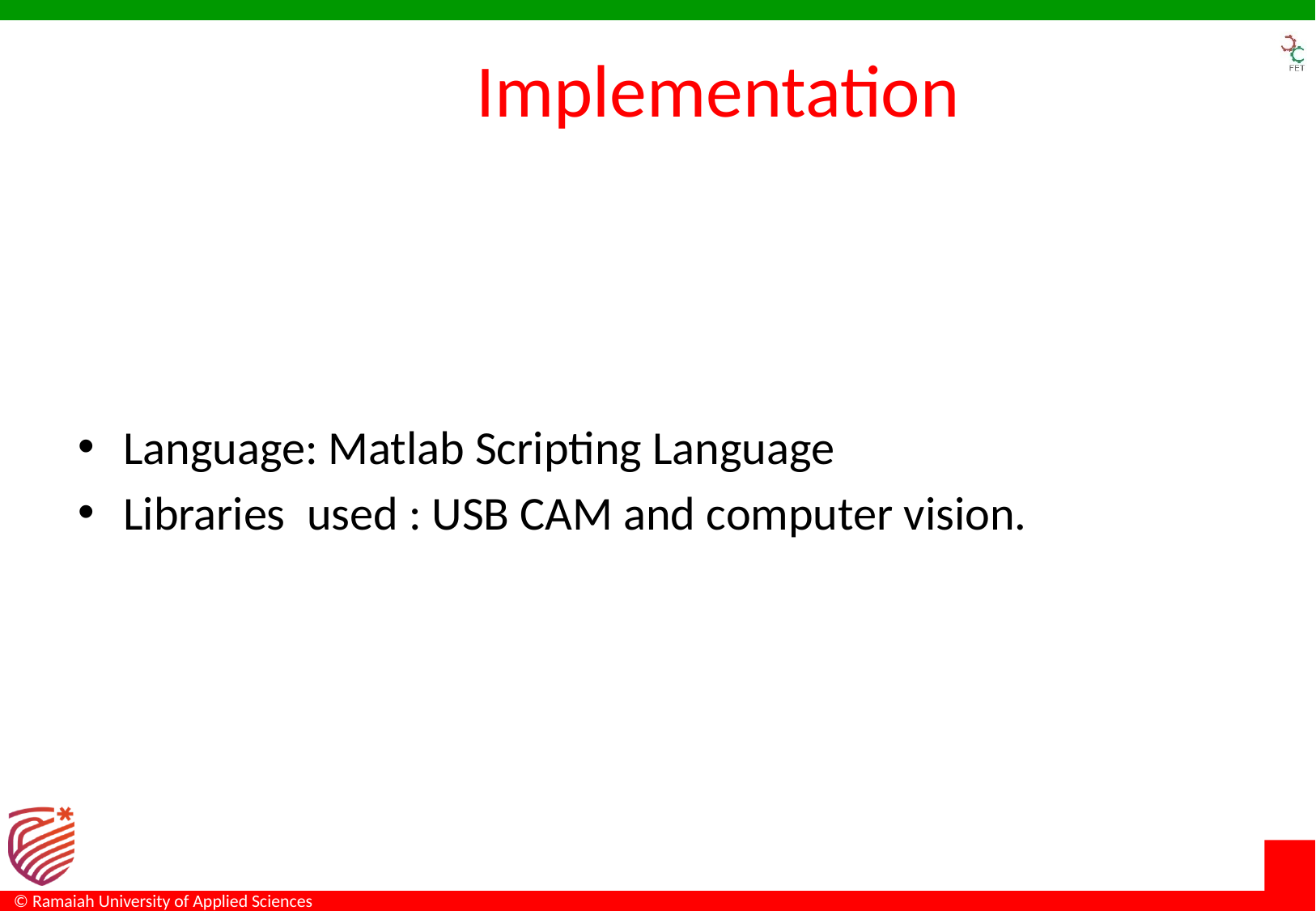

# Implementation

Language: Matlab Scripting Language
Libraries  used : USB CAM and computer vision.